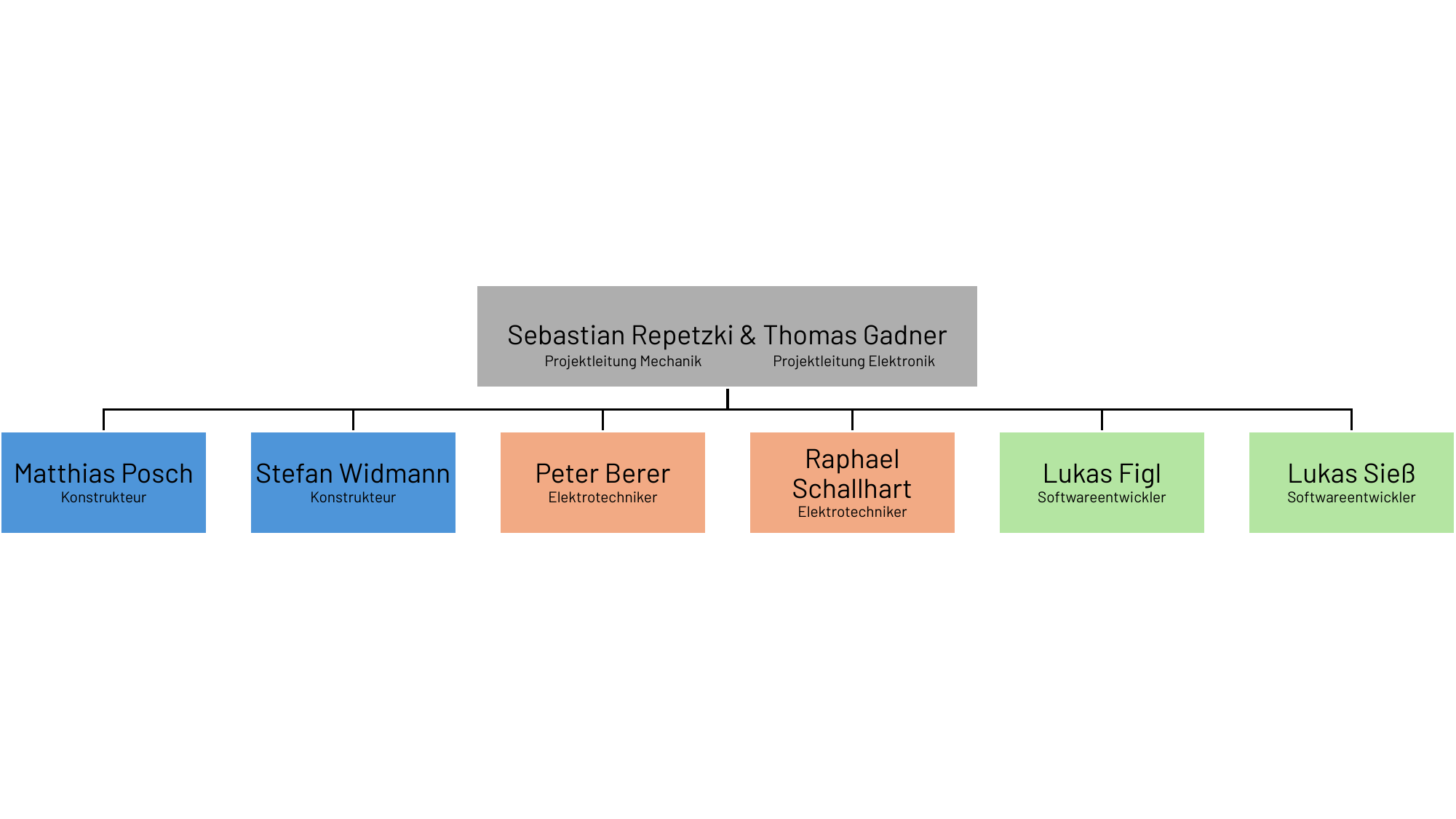

Sebastian Repetzki & Thomas Gadner
Matthias Posch
Konstrukteur
Stefan Widmann
Konstrukteur
Peter Berer
Elektrotechniker
Raphael Schallhart
Elektrotechniker
Lukas Figl
Softwareentwickler
Lukas Sieß
Softwareentwickler
Projektleitung Mechanik                       Projektleitung Elektronik